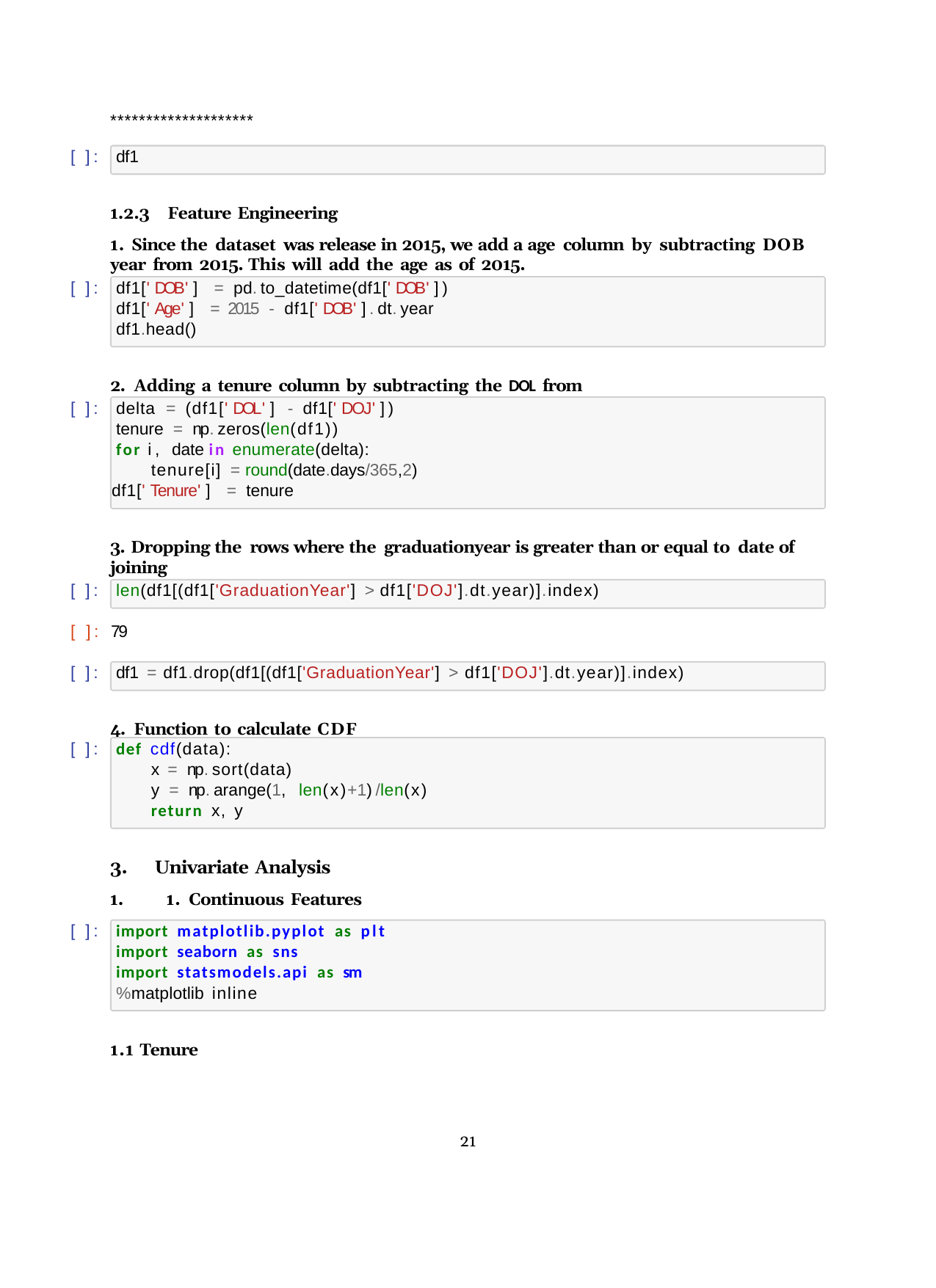

********************
[ ]:

df1
1.2.3	Feature Engineering
1. Since the dataset was release in 2015, we add a age column by subtracting DOB  year from 2015. This will add the age as of 2015.
[ ]:

df1['DOB']  =  pd.to_datetime(df1['DOB'])
df1['Age']  =  2015  -  df1['DOB'].dt.year  df1.head()
2. Adding a tenure column by subtracting the DOL from DOJ
[ ]:

delta  =  (df1['DOL']  -  df1['DOJ'])
tenure  =  np.zeros(len(df1))
for i, date in enumerate(delta):  tenure[i] = round(date.days/365,2)
df1['Tenure']  =  tenure
3. Dropping the rows where the graduationyear is greater than or equal to date of  joining
[ ]:

len(df1[(df1['GraduationYear'] > df1['DOJ'].dt.year)].index)
[ ]: 79
[ ]:

df1 = df1.drop(df1[(df1['GraduationYear'] > df1['DOJ'].dt.year)].index)
4. Function to calculate CDF
[ ]:

def cdf(data):
x  =  np.sort(data)
y  =  np.arange(1,  len(x)+1)/len(x)
return x, y
Univariate Analysis
1. Continuous Features
[ ]:

import matplotlib.pyplot as plt
import seaborn as sns
import statsmodels.api as sm
%matplotlib inline
1.1 Tenure
21